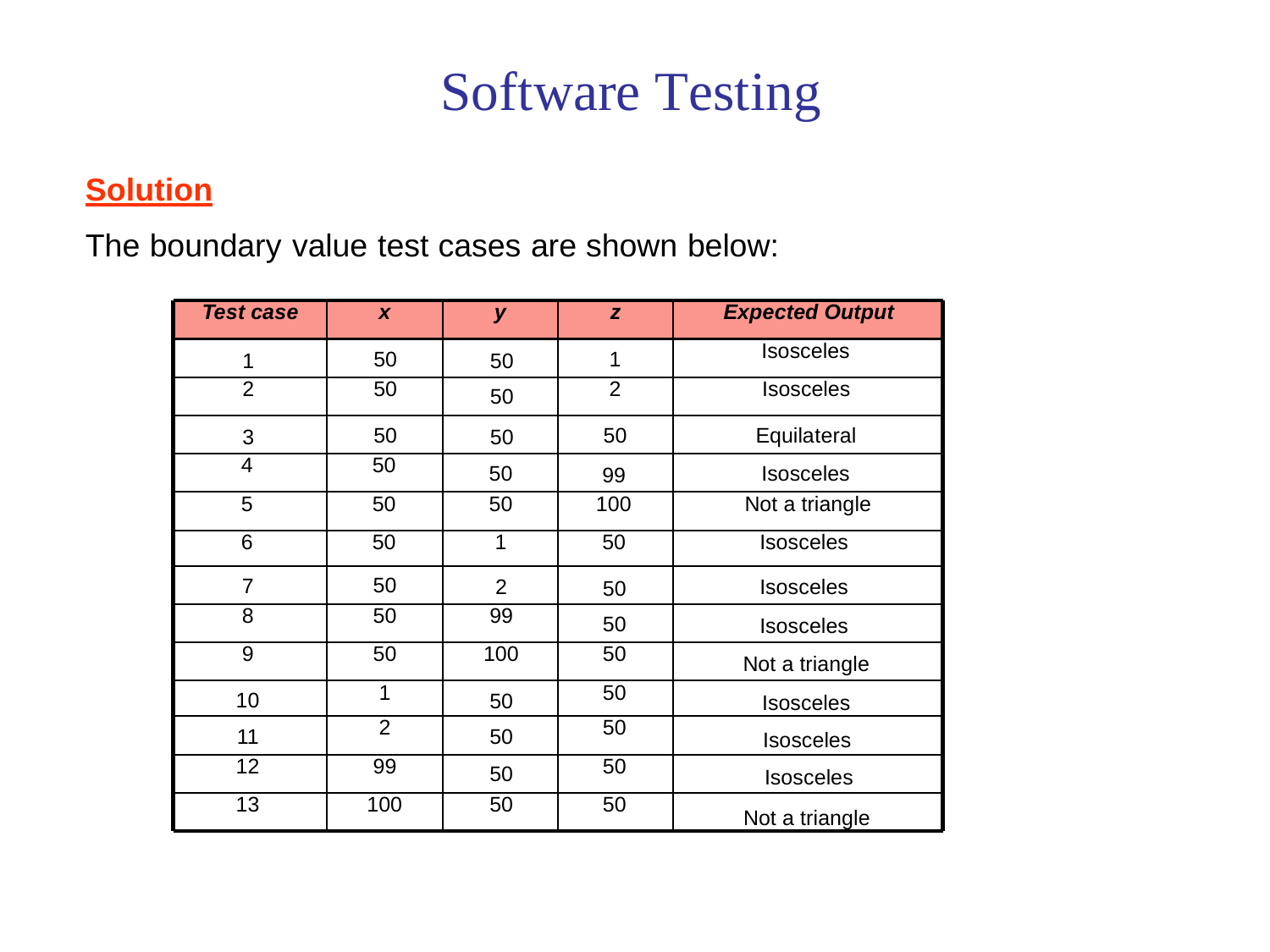

Software Testing
Solution
The
boundary
value
test
cases
are
shown
below:

Test case

x
y
z
Expected Output

1

50

50

1
Isosceles
2
50

50
2
Isosceles

3

50

50

50

Equilateral

4
50

50

99

Isosceles

5
50
50
100
Not a triangle

6
50
1
50
Isosceles

7

50

2

50

Isosceles

8
50
99

50

Isosceles

9
50
100
50

Not a triangle

10
1

50
50

Isosceles

11
2

50
50

Isosceles

12
99

50
50

Isosceles

13
100
50
50

Not a triangle